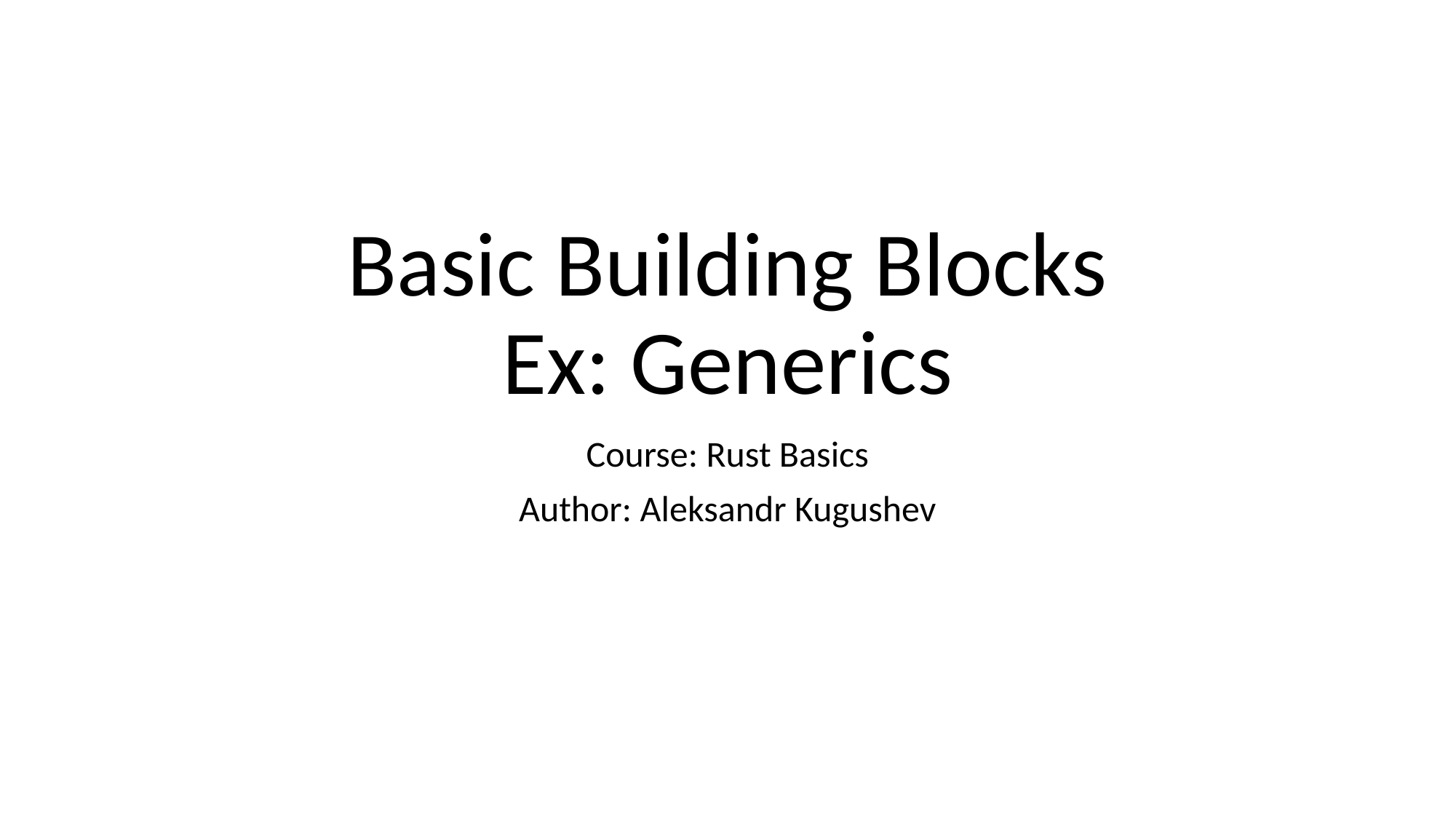

# Basic Building Blocks Ex: Generics
Course: Rust Basics
Author: Aleksandr Kugushev